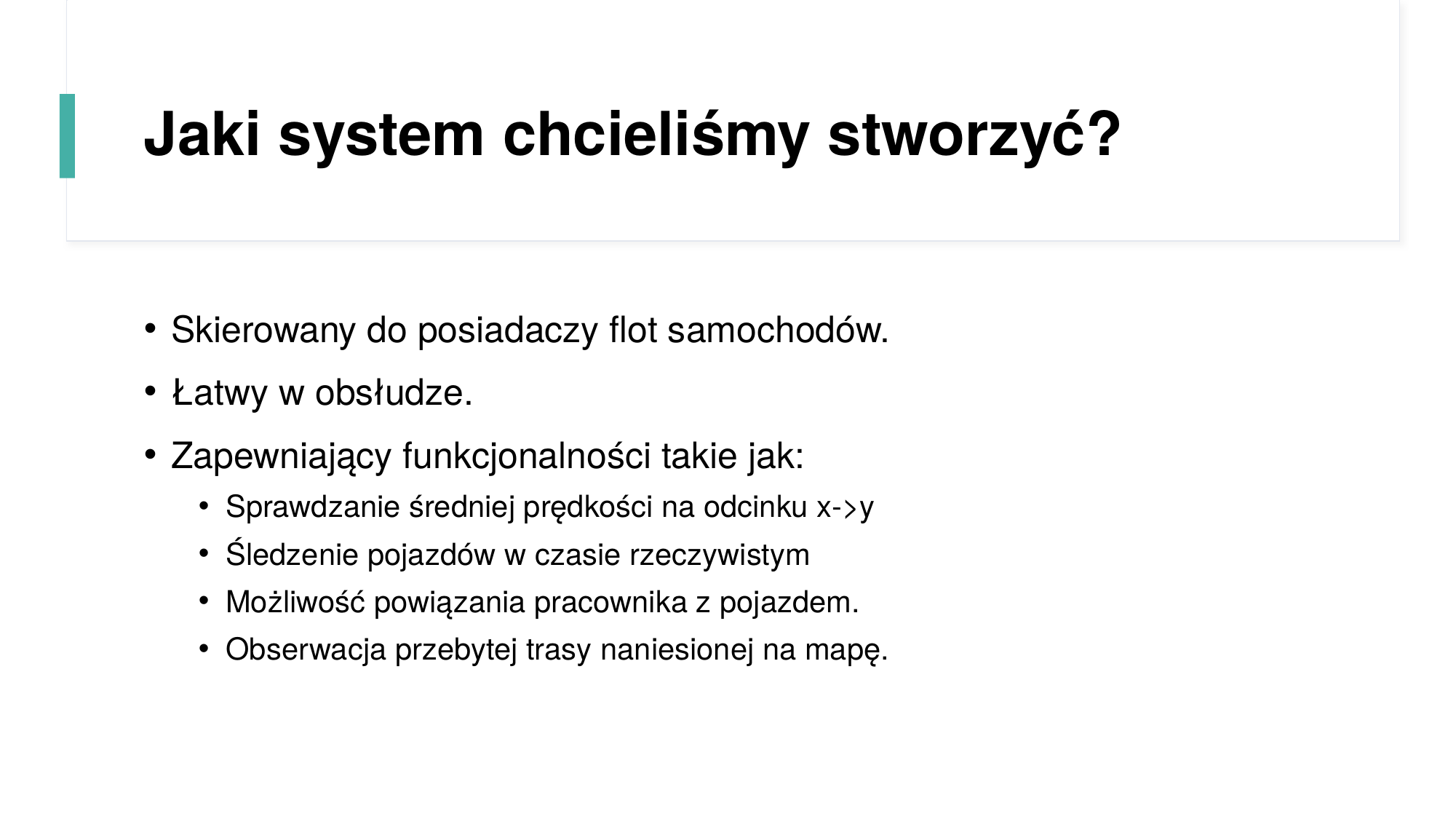

# Jaki system chcieliśmy stworzyć?
Skierowany do posiadaczy flot samochodów.
Łatwy w obsłudze.
Zapewniający funkcjonalności takie jak:
Sprawdzanie średniej prędkości na odcinku x->y
Śledzenie pojazdów w czasie rzeczywistym
Możliwość powiązania pracownika z pojazdem.
Obserwacja przebytej trasy naniesionej na mapę.